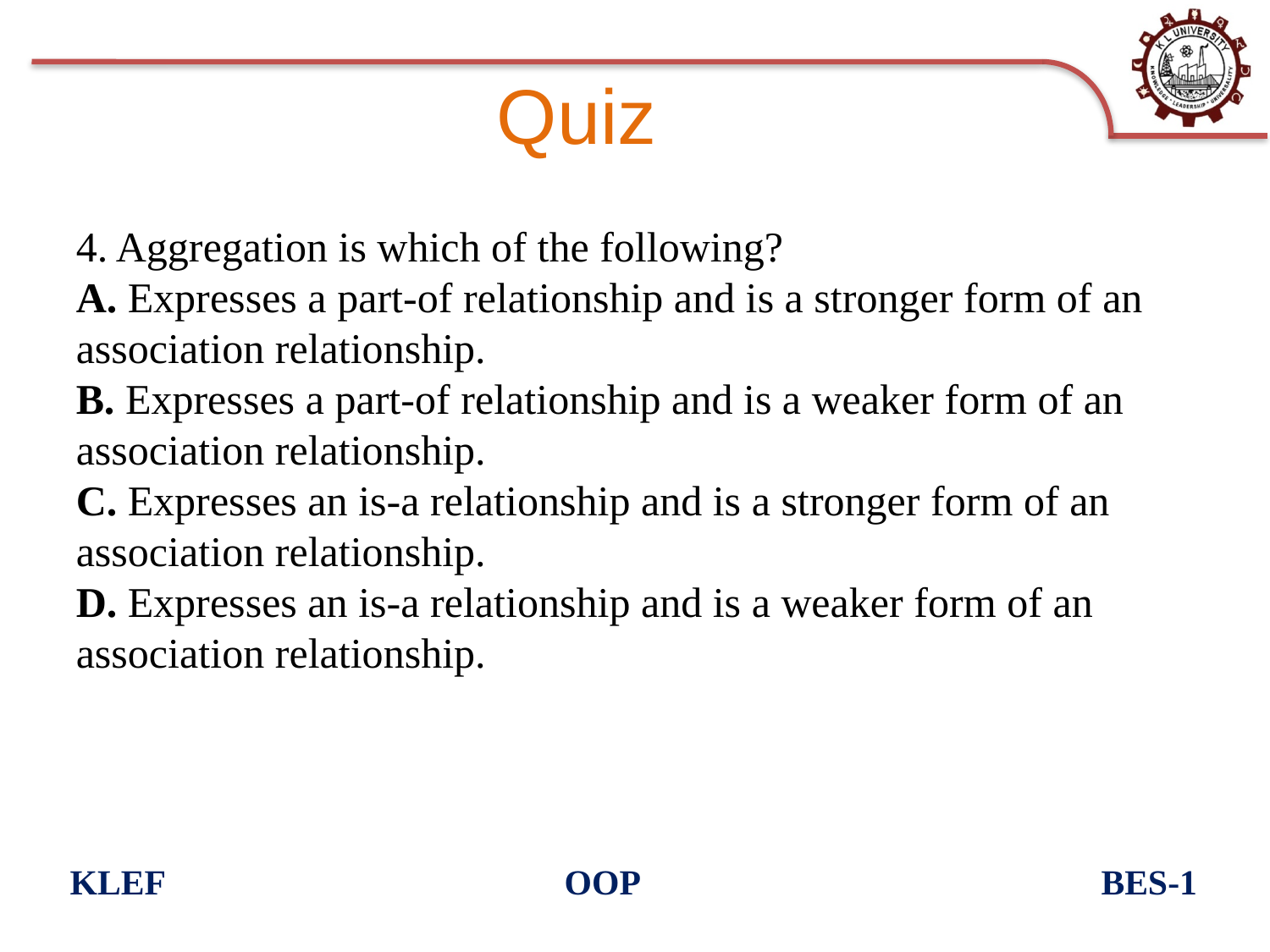

# Quiz
4. Aggregation is which of the following?
A. Expresses a part-of relationship and is a stronger form of an association relationship.
B. Expresses a part-of relationship and is a weaker form of an association relationship.
C. Expresses an is-a relationship and is a stronger form of an association relationship.
D. Expresses an is-a relationship and is a weaker form of an association relationship.

KLEF                                             OOP                                                    BES-1